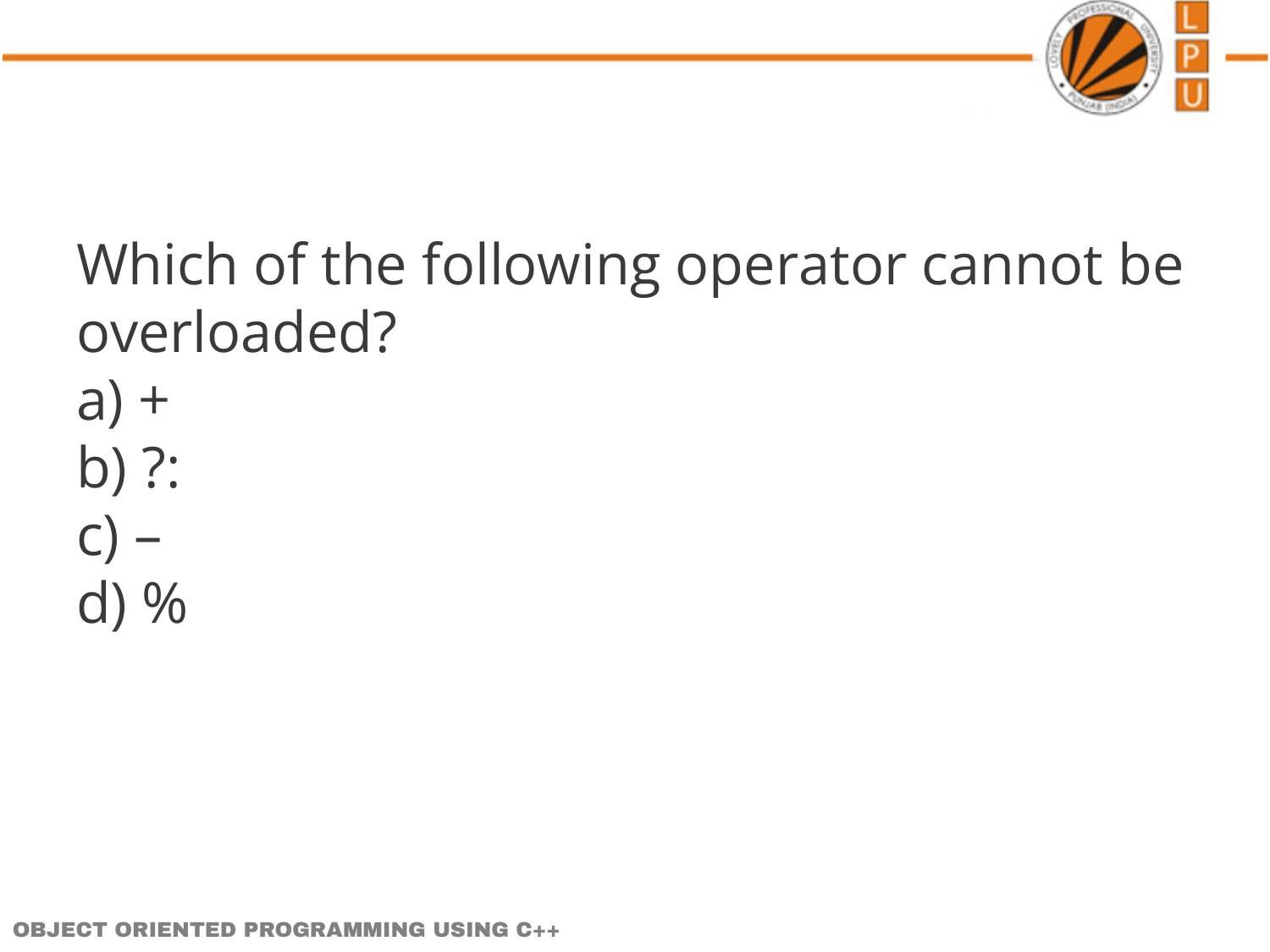

#
Which of the following operator cannot be overloaded?
a) +
b) ?:
c) –
d) %